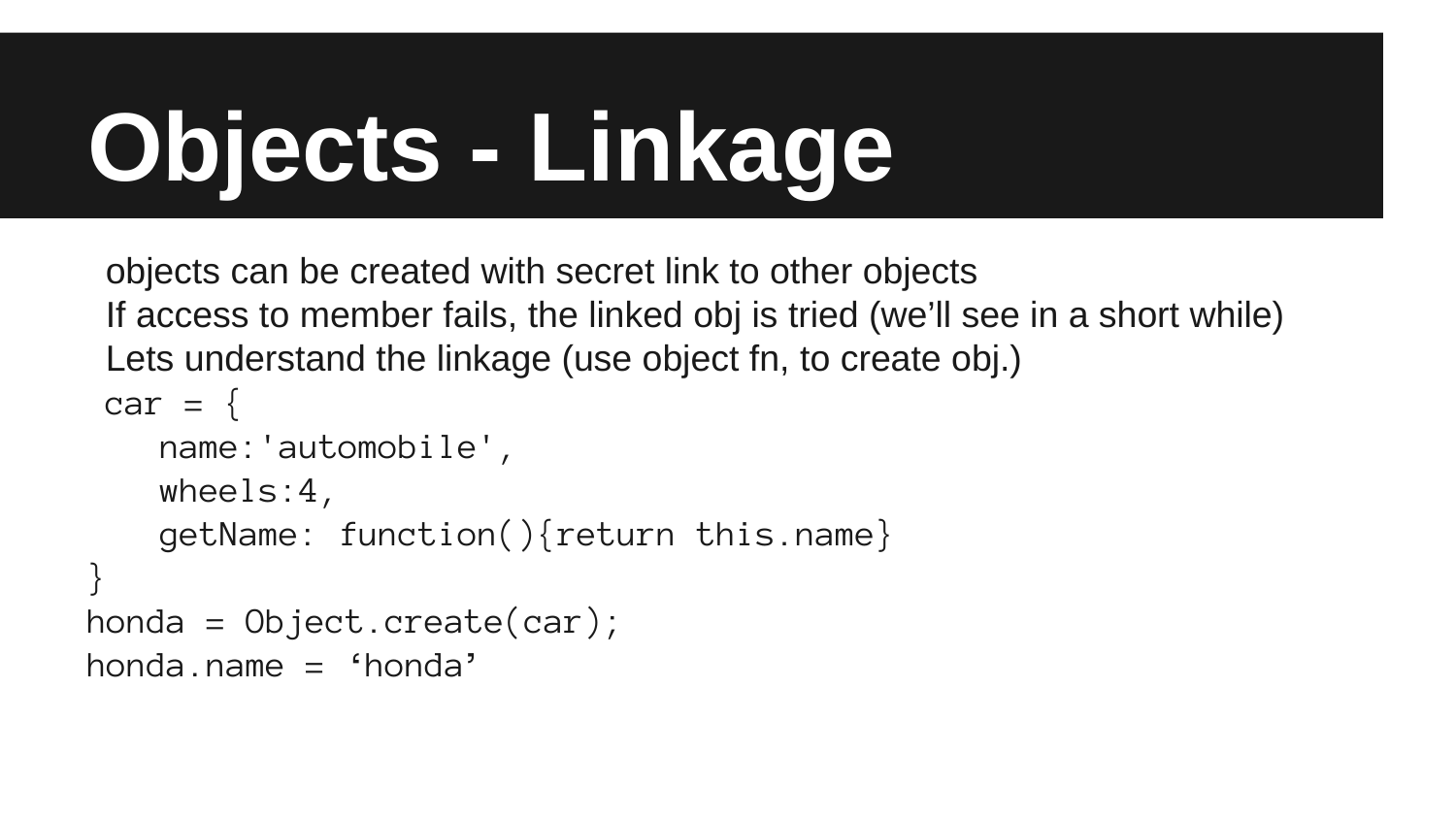

# Objects - Linkage
objects can be created with secret link to other objects
If access to member fails, the linked obj is tried (we’ll see in a short while)
Lets understand the linkage (use object fn, to create obj.)
car = {
name:'automobile',
wheels:4,
getName: function(){return this.name}
}
honda = Object.create(car);
honda.name = ‘honda’